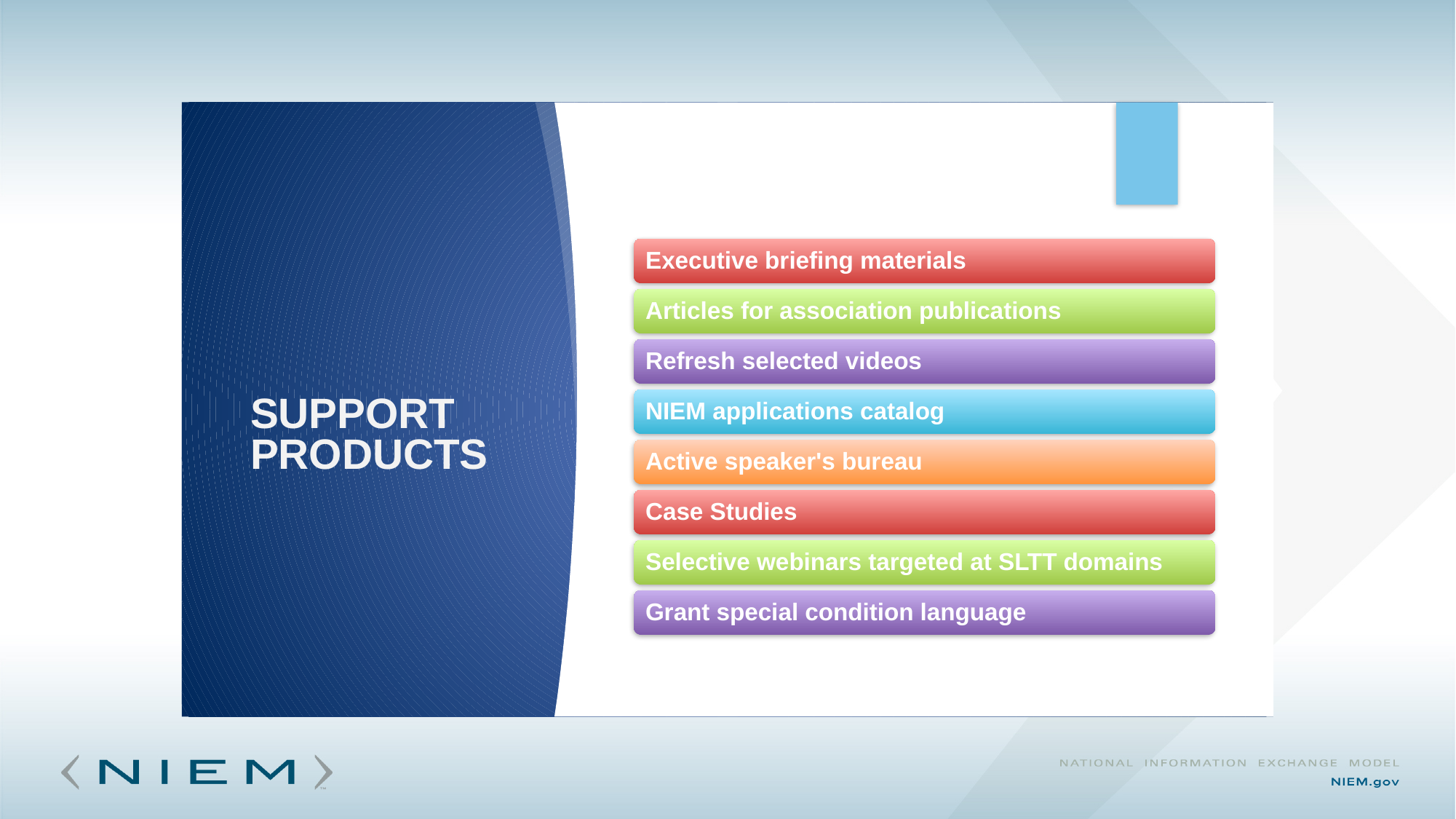

# Support Products
Executive briefing materials
Articles for association publications
Refresh selected videos
NIEM applications catalog
Active speaker's bureau
Case Studies
Selective webinars targeted at SLTT domains
Grant special condition language